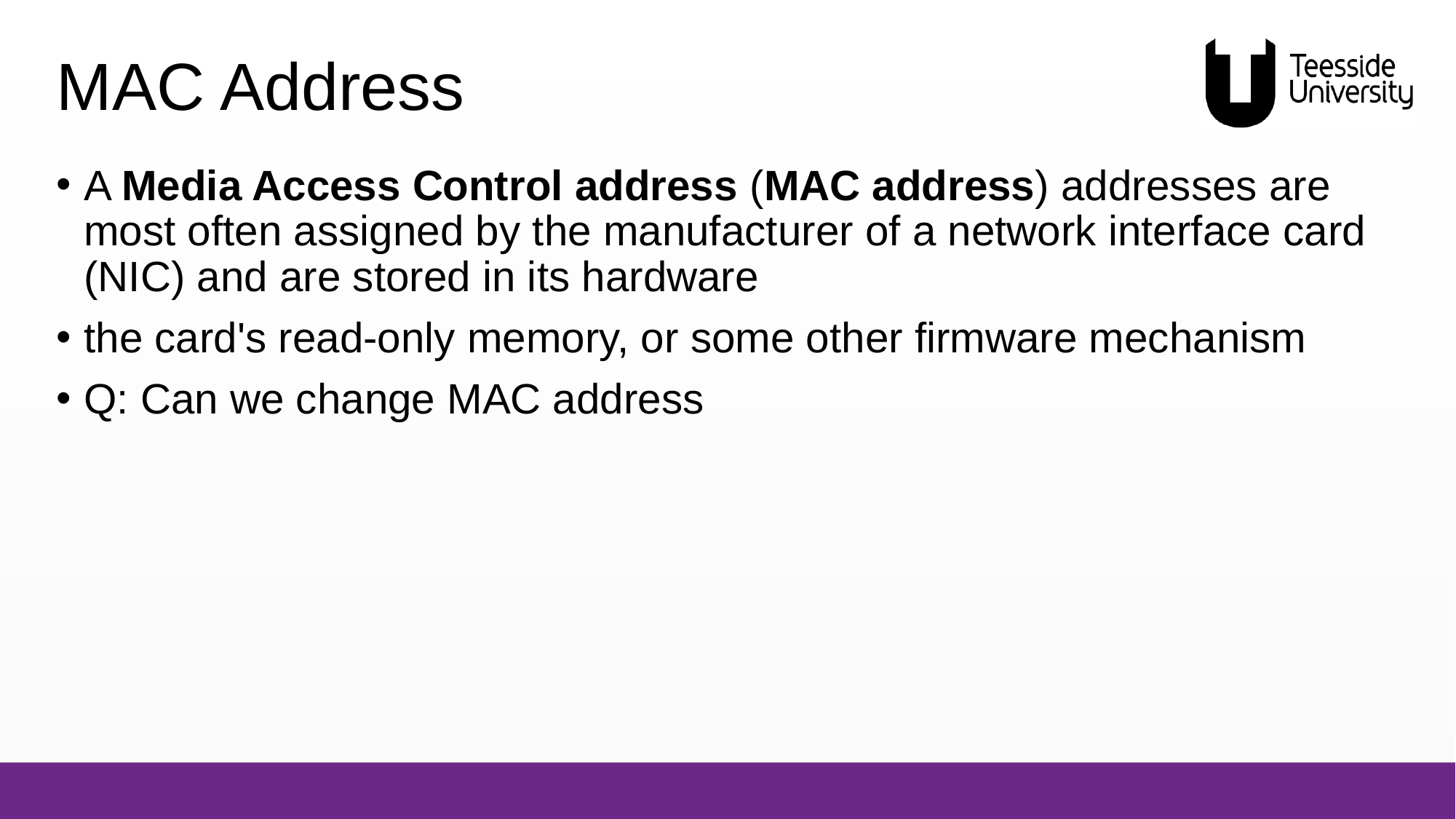

# MAC Address
A Media Access Control address (MAC address) addresses are most often assigned by the manufacturer of a network interface card (NIC) and are stored in its hardware
the card's read-only memory, or some other firmware mechanism
Q: Can we change MAC address